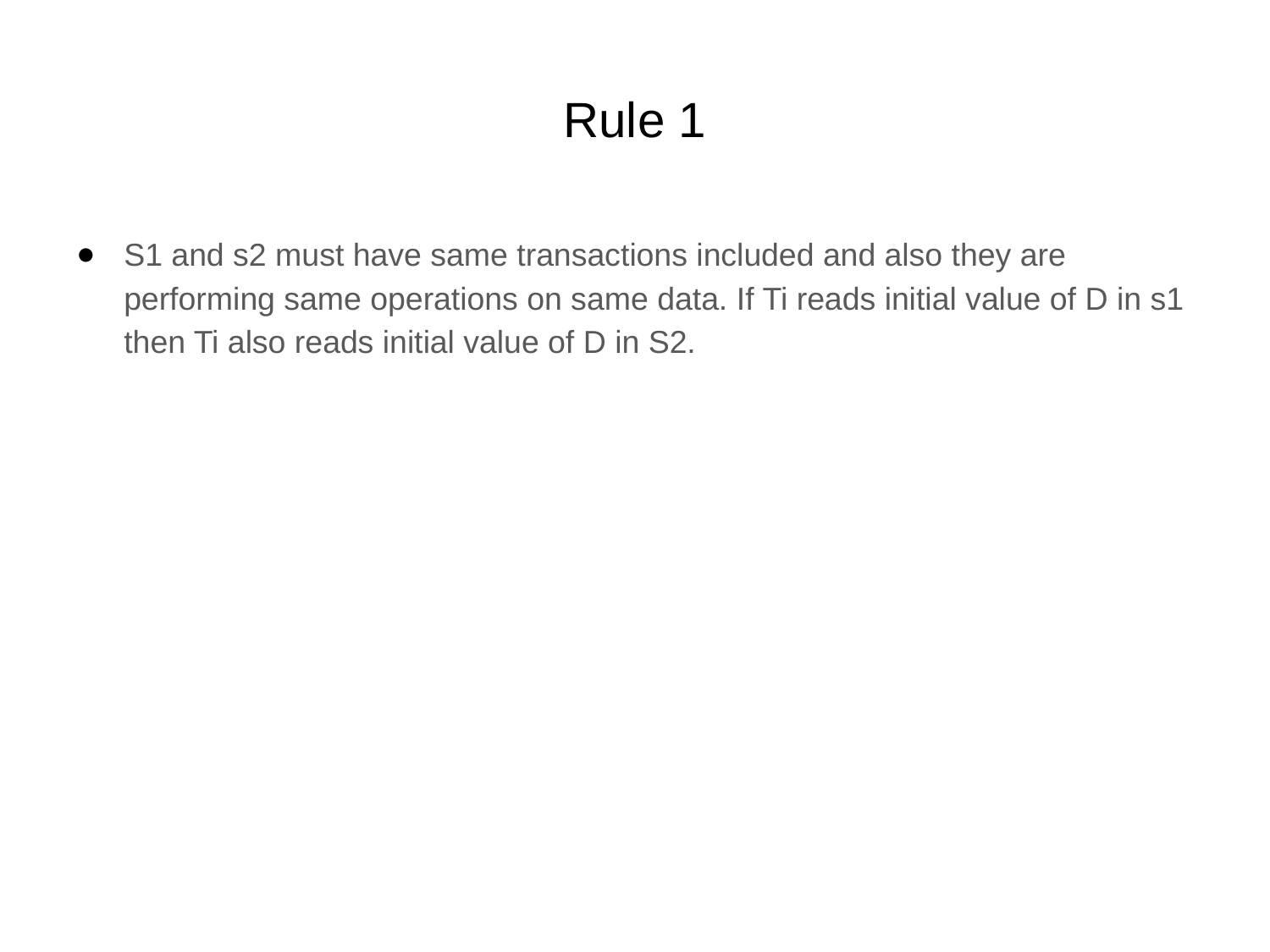

# Rule 1
S1 and s2 must have same transactions included and also they are performing same operations on same data. If Ti reads initial value of D in s1 then Ti also reads initial value of D in S2.